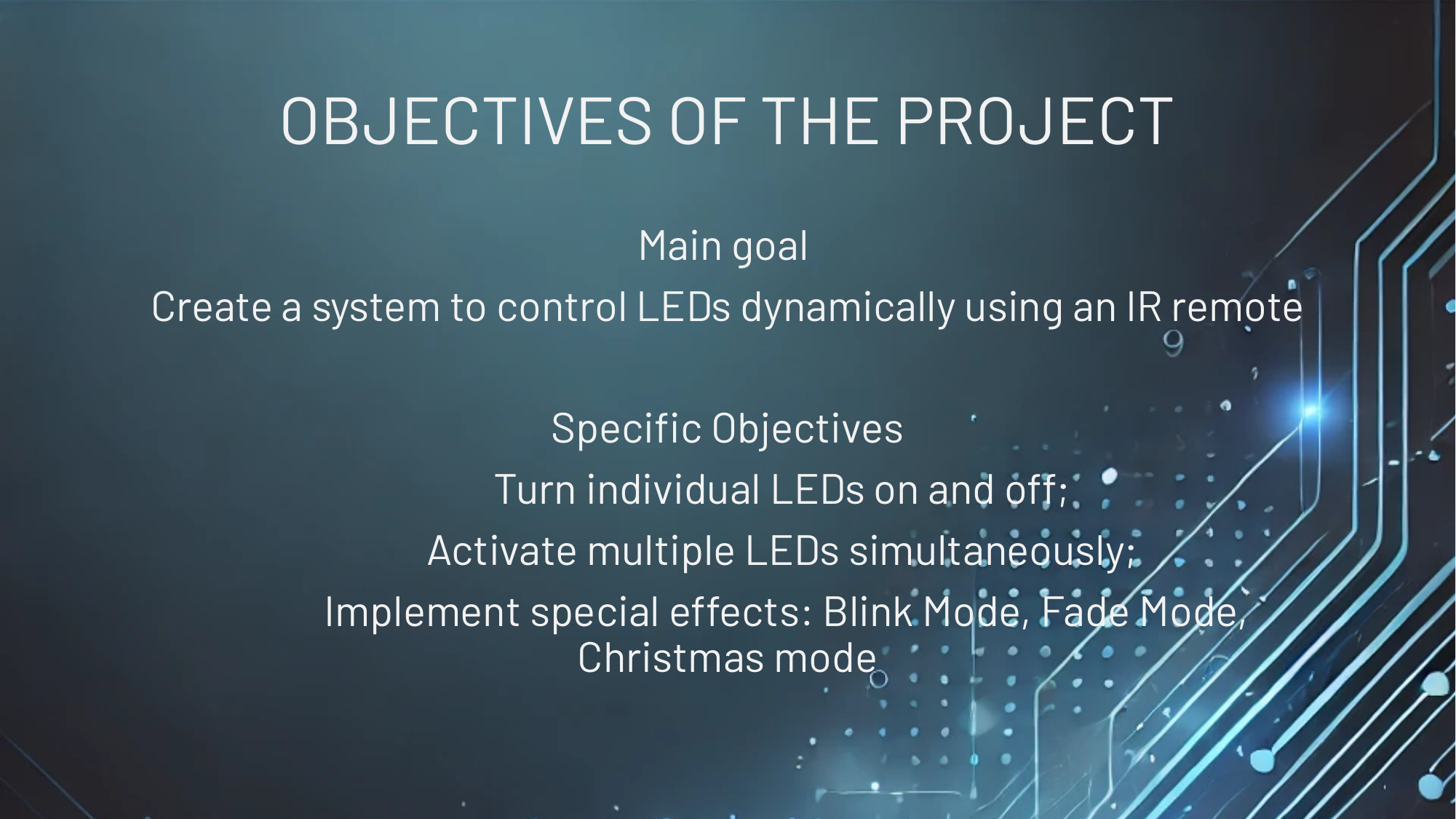

# OBJECTIVES OF THE PROJECT
Main goal
Create a system to control LEDs dynamically using an IR remote

Specific Objectives
	Turn individual LEDs on and off;
	Activate multiple LEDs simultaneously;
	 Implement special effects: Blink Mode, Fade Mode, Christmas mode